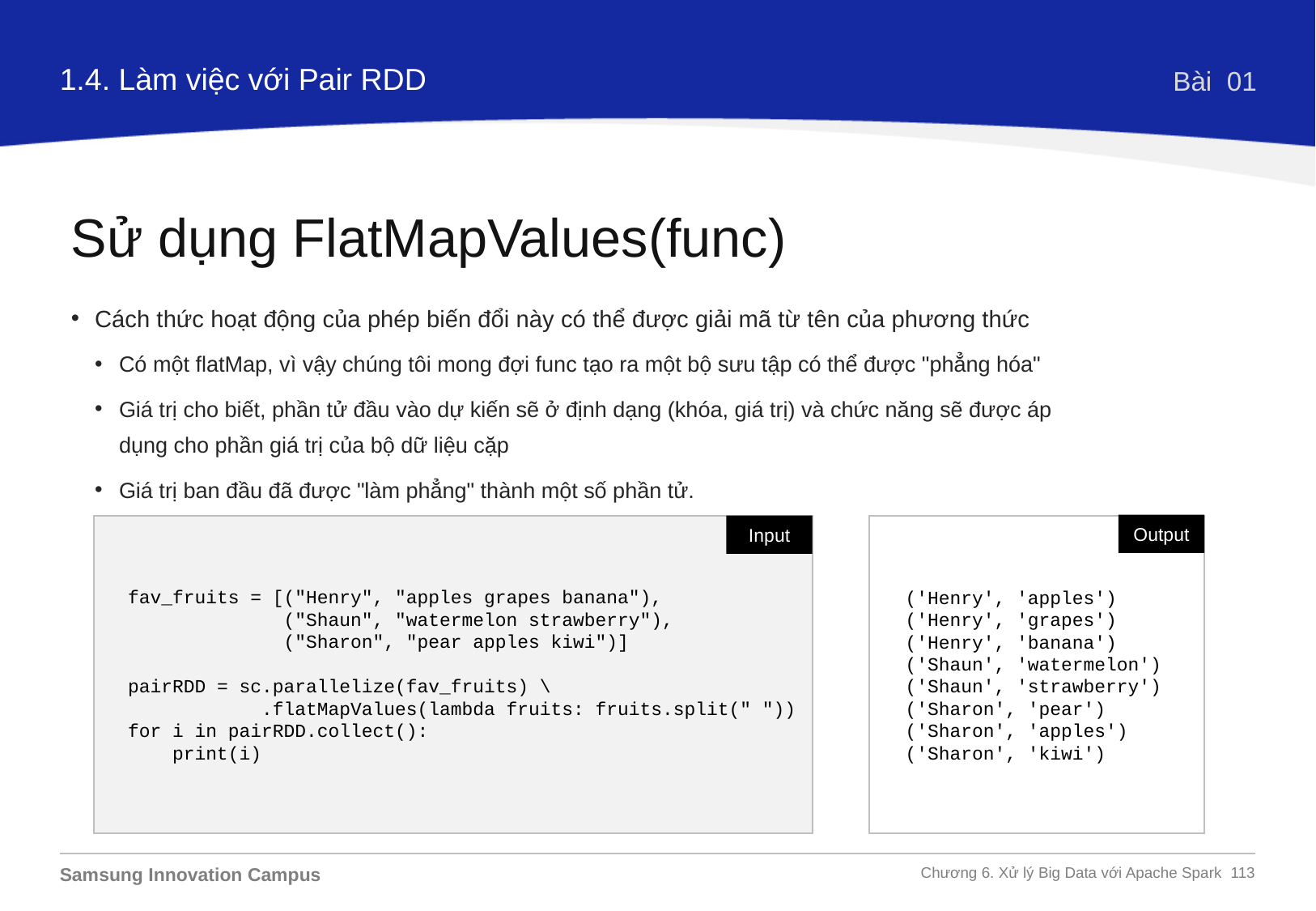

1.4. Làm việc với Pair RDD
Bài  01
Sử dụng FlatMapValues(func)
Cách thức hoạt động của phép biến đổi này có thể được giải mã từ tên của phương thức
Có một flatMap, vì vậy chúng tôi mong đợi func tạo ra một bộ sưu tập có thể được "phẳng hóa"
Giá trị cho biết, phần tử đầu vào dự kiến ​​sẽ ở định dạng (khóa, giá trị) và chức năng sẽ được áp dụng cho phần giá trị của bộ dữ liệu cặp
Giá trị ban đầu đã được "làm phẳng" thành một số phần tử.
Sao chép khóa gốc cho từng thành phần giá trị "làm phẳng"
Output
fav_fruits = [("Henry", "apples grapes banana"),
              ("Shaun", "watermelon strawberry"),
              ("Sharon", "pear apples kiwi")]

pairRDD = sc.parallelize(fav_fruits) \
            .flatMapValues(lambda fruits: fruits.split(" "))
for i in pairRDD.collect():
    print(i)
Input
('Henry', 'apples')
('Henry', 'grapes')
('Henry', 'banana')
('Shaun', 'watermelon')
('Shaun', 'strawberry')
('Sharon', 'pear')
('Sharon', 'apples')
('Sharon', 'kiwi')